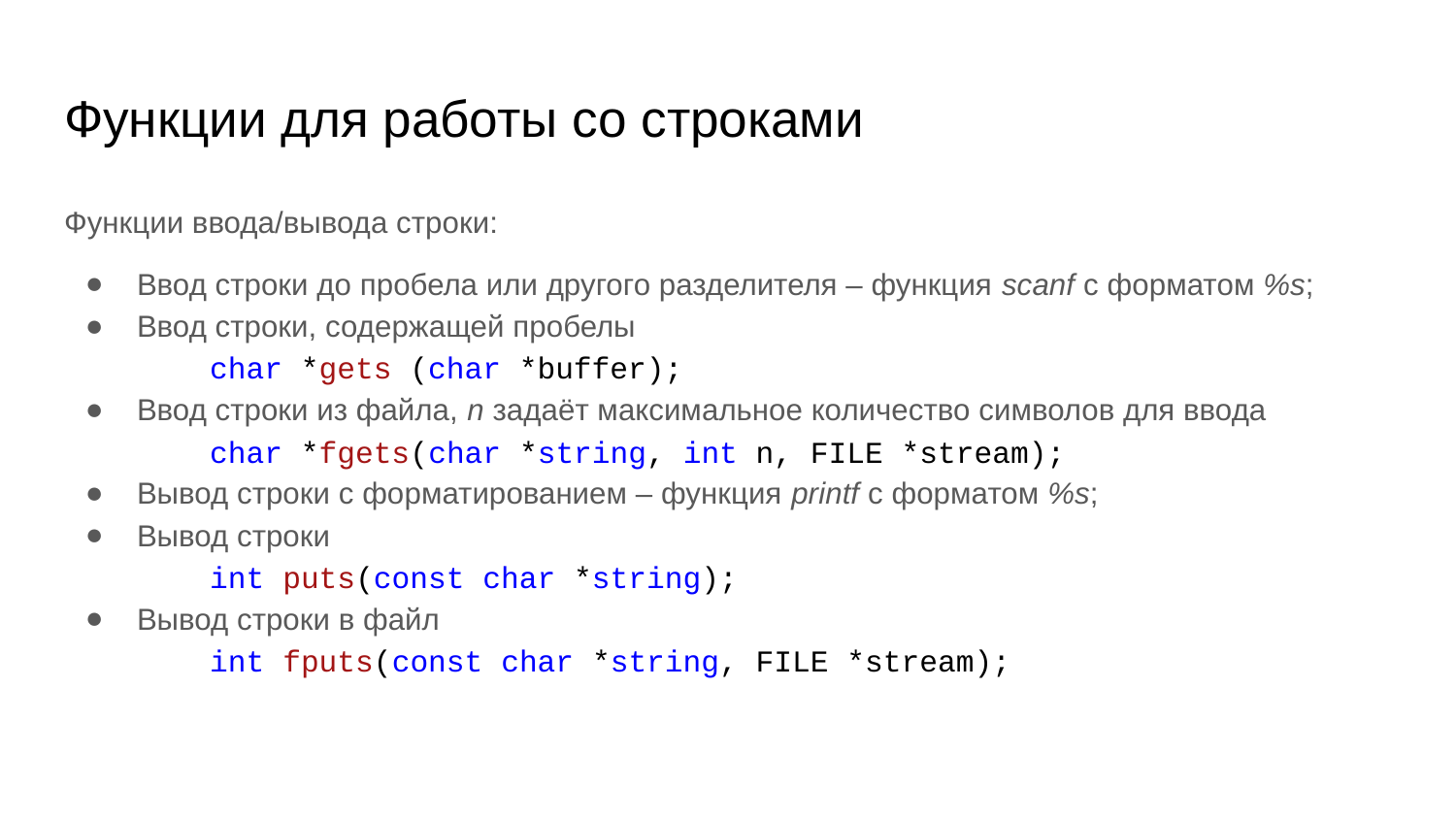

# Функции для работы со строками
Функции ввода/вывода строки:
Ввод строки до пробела или другого разделителя – функция scanf с форматом %s;
Ввод строки, содержащей пробелы
char *gets (char *buffer);
Ввод строки из файла, n задаёт максимальное количество символов для ввода
char *fgets(char *string, int n, FILE *stream);
Вывод строки с форматированием – функция printf с форматом %s;
Вывод строки
int puts(const char *string);
Вывод строки в файл
int fputs(const char *string, FILE *stream);